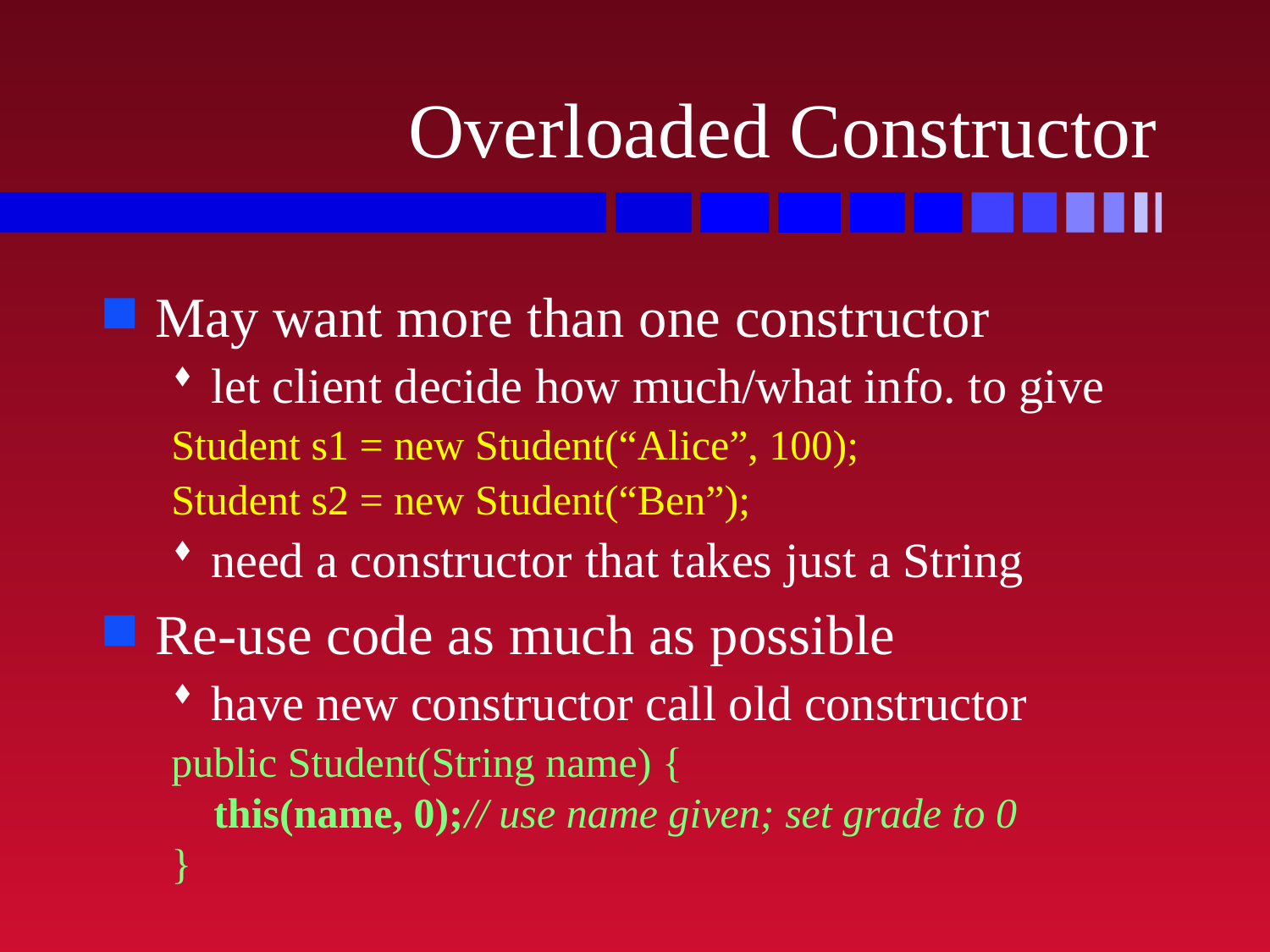

# Overloaded Constructor
May want more than one constructor
let client decide how much/what info. to give
Student s1 = new Student(“Alice”, 100);
Student s2 = new Student(“Ben”);
need a constructor that takes just a String
Re-use code as much as possible
have new constructor call old constructor
public Student(String name) {
    this(name, 0);	// use name given; set grade to 0
}